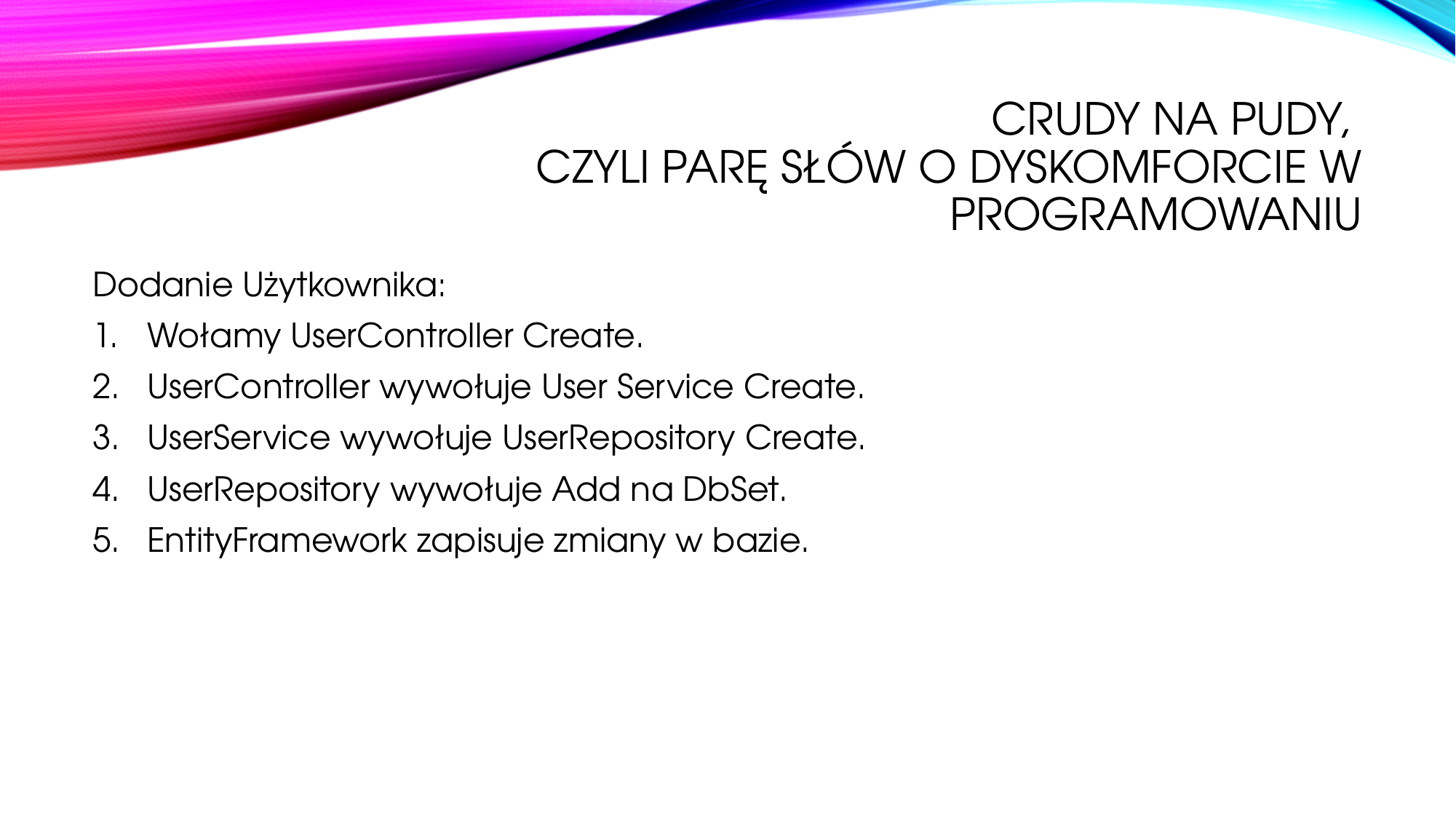

# CRUDY na pudy, czyli parę słów o dyskomforcie w programowaniu
Dodanie Użytkownika:
Wołamy UserController Create.
UserController wywołuje User Service Create.
UserService wywołuje UserRepository Create.
UserRepository wywołuje Add na DbSet.
EntityFramework zapisuje zmiany w bazie.